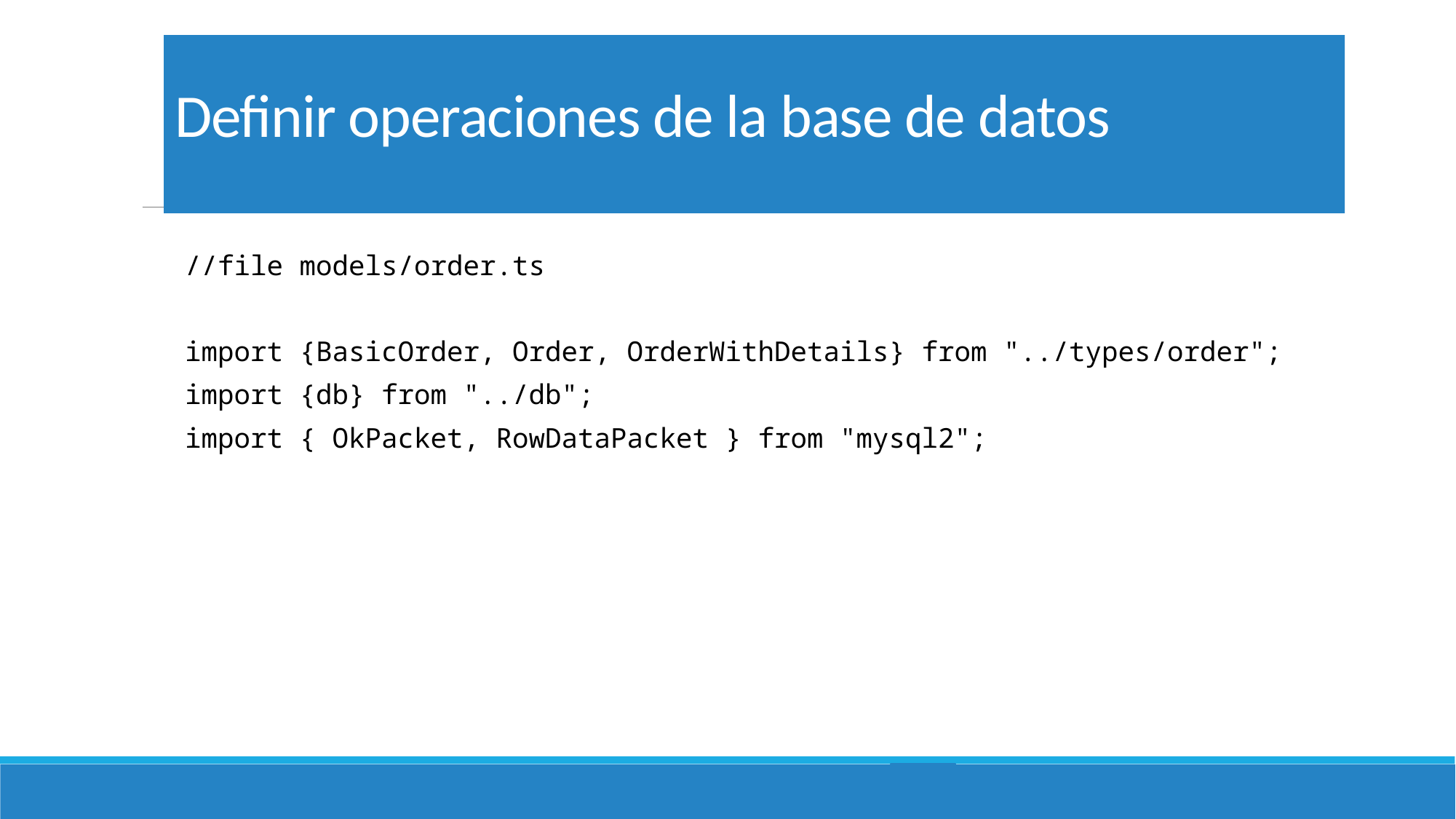

# Definir operaciones de la base de datos
//file models/order.ts

import {BasicOrder, Order, OrderWithDetails} from "../types/order";
import {db} from "../db";
import { OkPacket, RowDataPacket } from "mysql2";